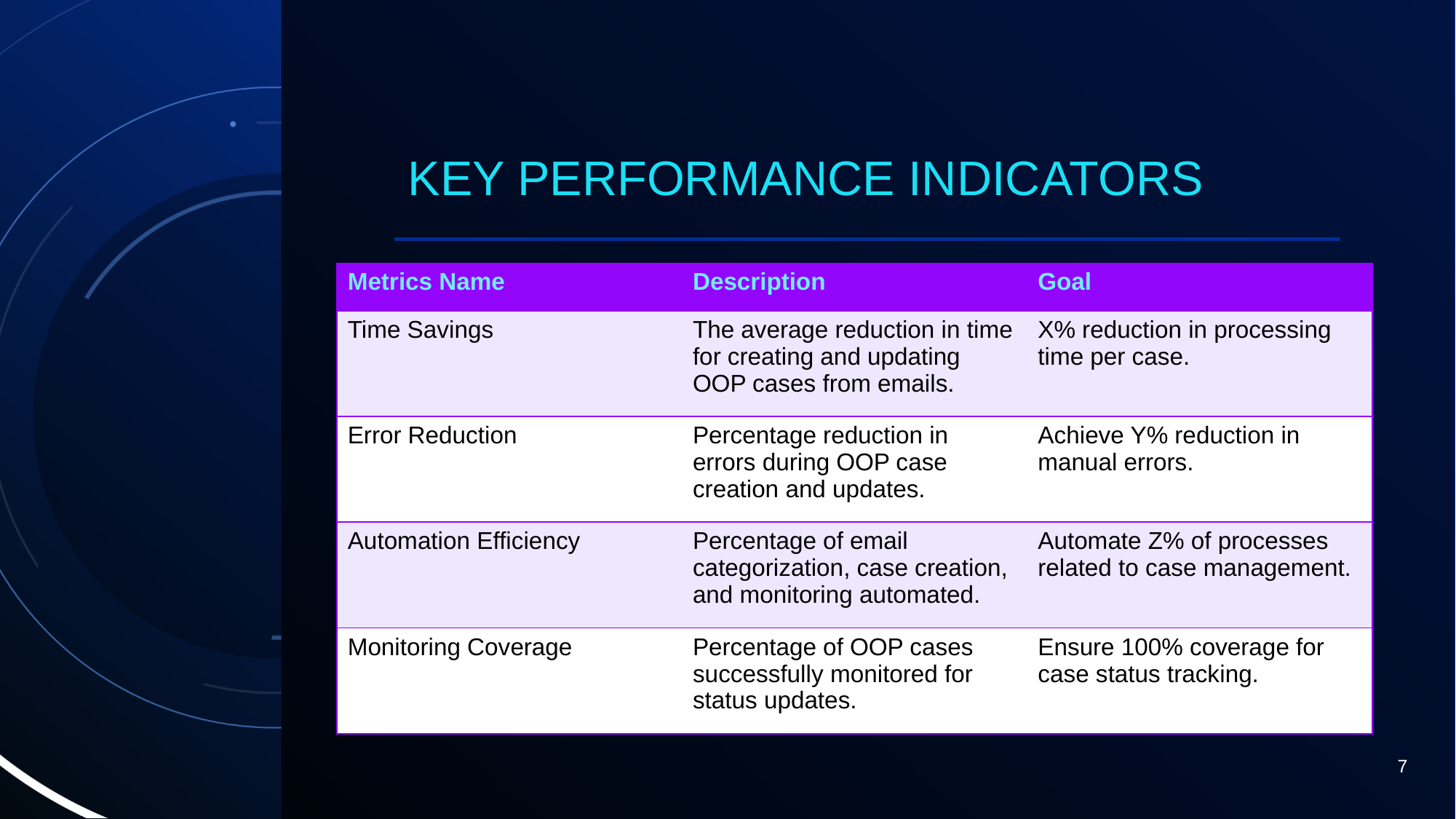

# Key performance indicators

| Metrics Name | Description | Goal |
| --- | --- | --- |
| Time Savings | The average reduction in time for creating and updating OOP cases from emails. | X% reduction in processing time per case. |
| Error Reduction | Percentage reduction in errors during OOP case creation and updates. | Achieve Y% reduction in manual errors. |
| Automation Efficiency | Percentage of email categorization, case creation, and monitoring automated. | Automate Z% of processes related to case management. |
| Monitoring Coverage | Percentage of OOP cases successfully monitored for status updates. | Ensure 100% coverage for case status tracking. |
7